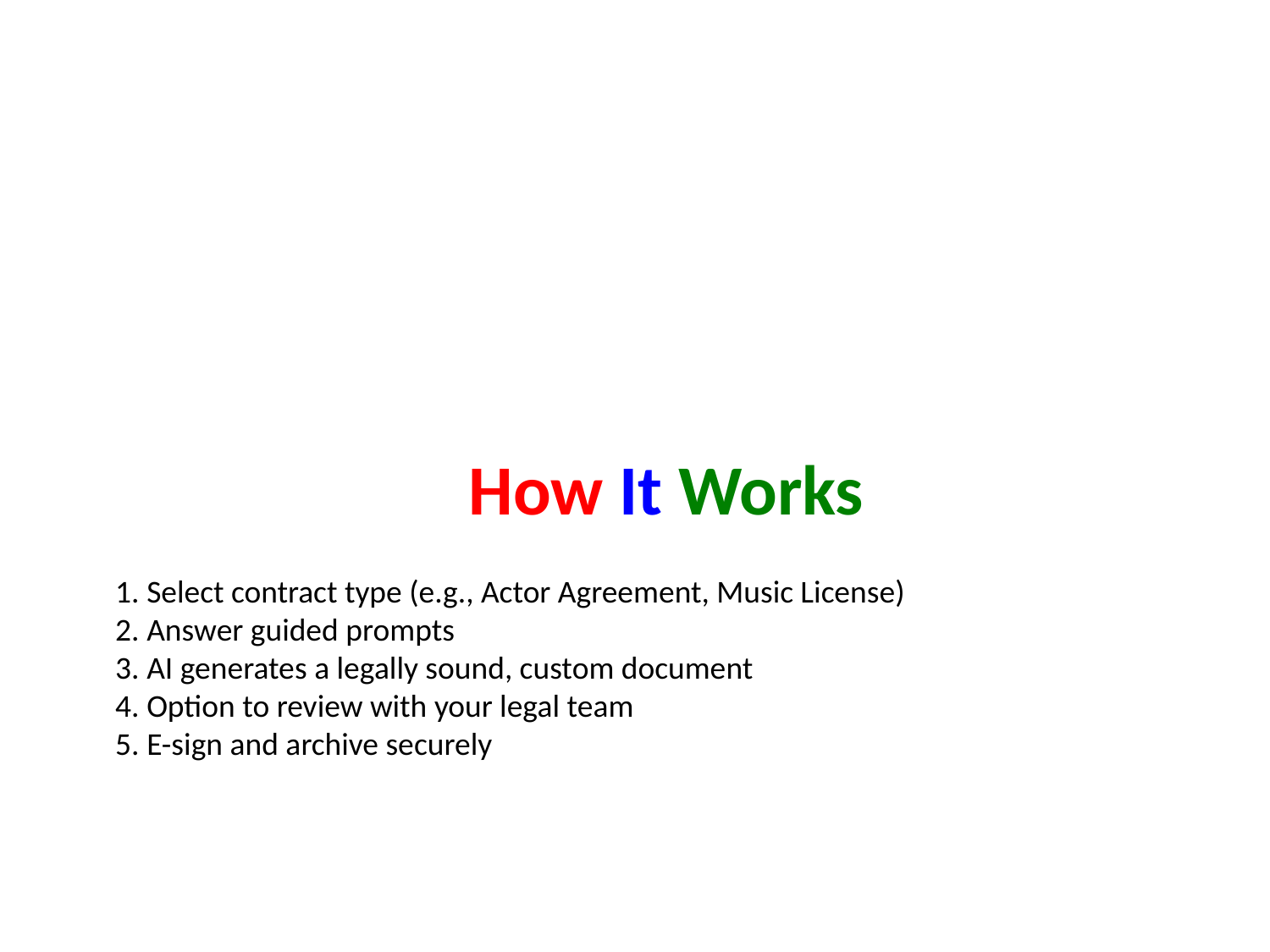

#
How It Works
1. Select contract type (e.g., Actor Agreement, Music License)
2. Answer guided prompts
3. AI generates a legally sound, custom document
4. Option to review with your legal team
5. E-sign and archive securely